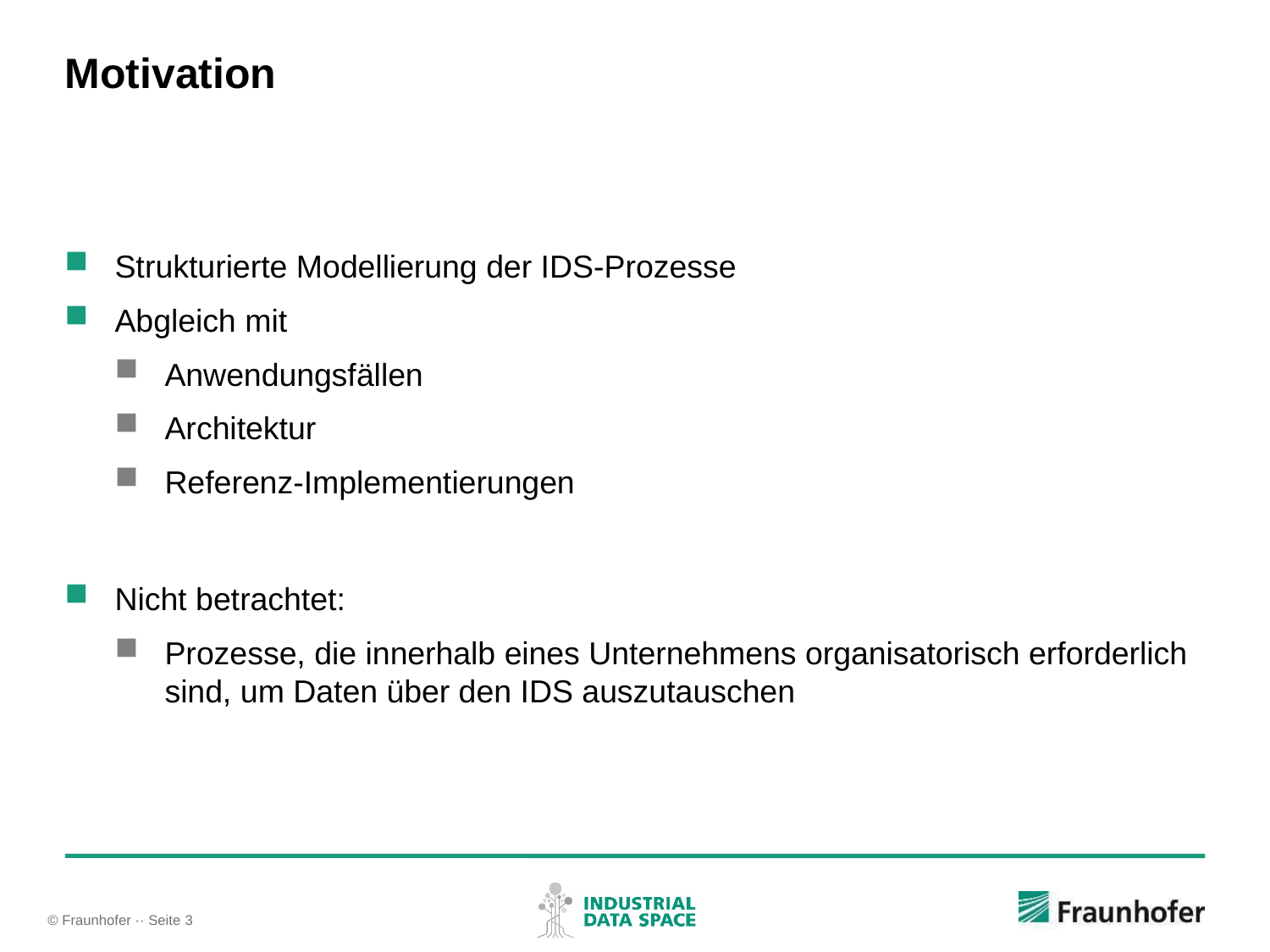

# Motivation
Strukturierte Modellierung der IDS-Prozesse
Abgleich mit
Anwendungsfällen
Architektur
Referenz-Implementierungen

Nicht betrachtet:
Prozesse, die innerhalb eines Unternehmens organisatorisch erforderlich sind, um Daten über den IDS auszutauschen